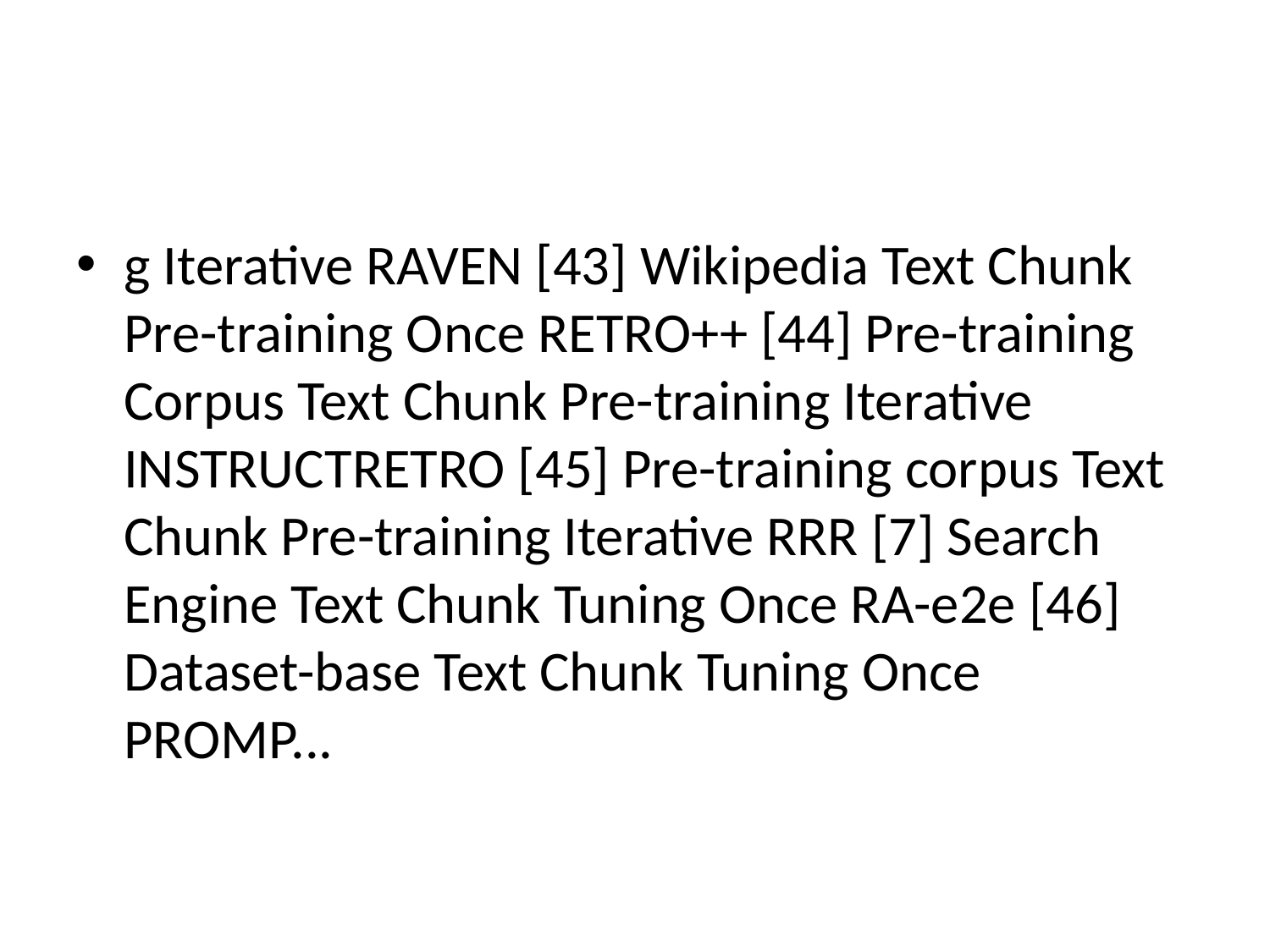

#
g Iterative RAVEN [43] Wikipedia Text Chunk Pre-training Once RETRO++ [44] Pre-training Corpus Text Chunk Pre-training Iterative INSTRUCTRETRO [45] Pre-training corpus Text Chunk Pre-training Iterative RRR [7] Search Engine Text Chunk Tuning Once RA-e2e [46] Dataset-base Text Chunk Tuning Once PROMP...